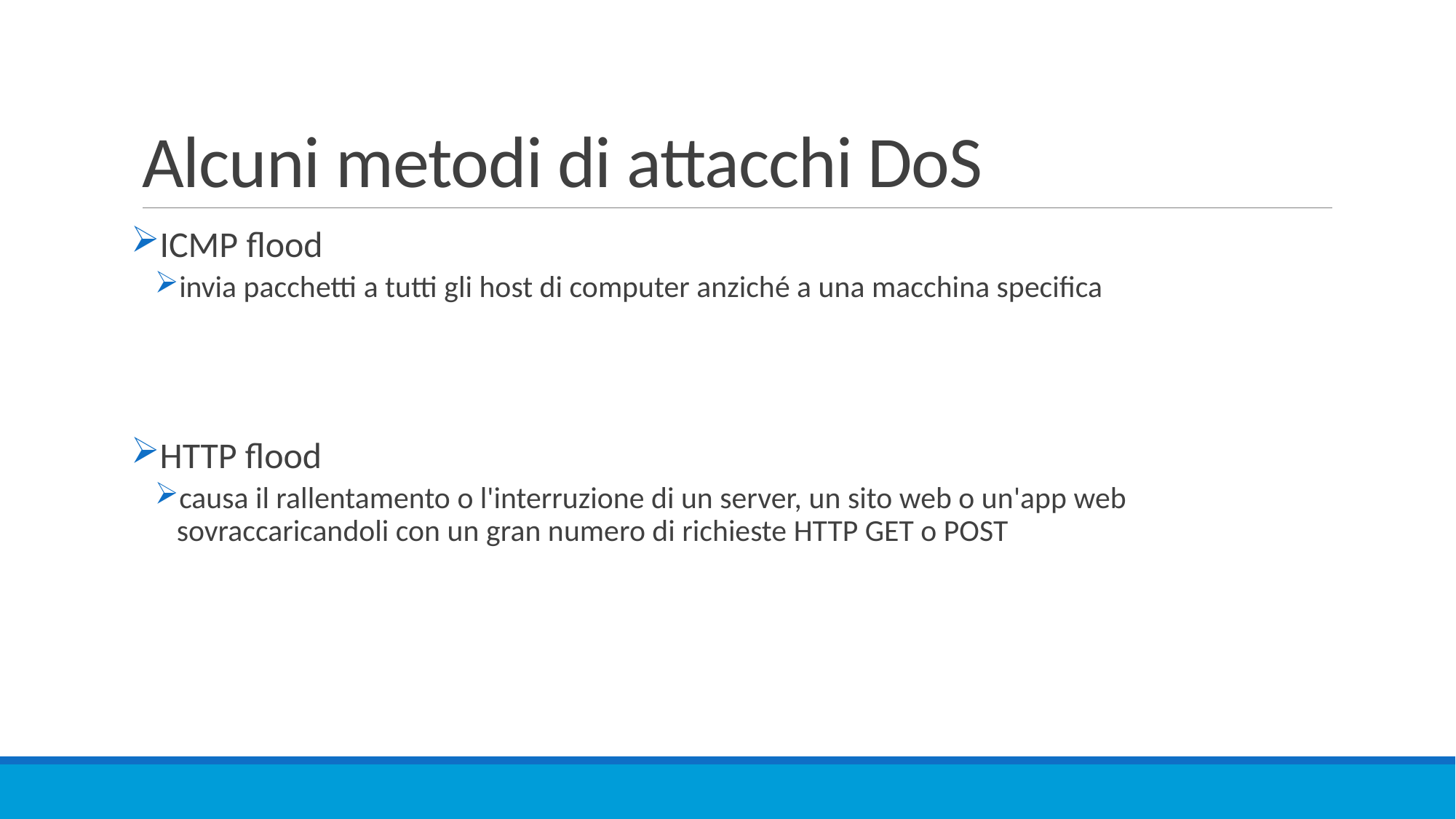

# Alcuni metodi di attacchi DoS
ICMP flood
invia pacchetti a tutti gli host di computer anziché a una macchina specifica

HTTP flood
causa il rallentamento o l'interruzione di un server, un sito web o un'app web sovraccaricandoli con un gran numero di richieste HTTP GET o POST